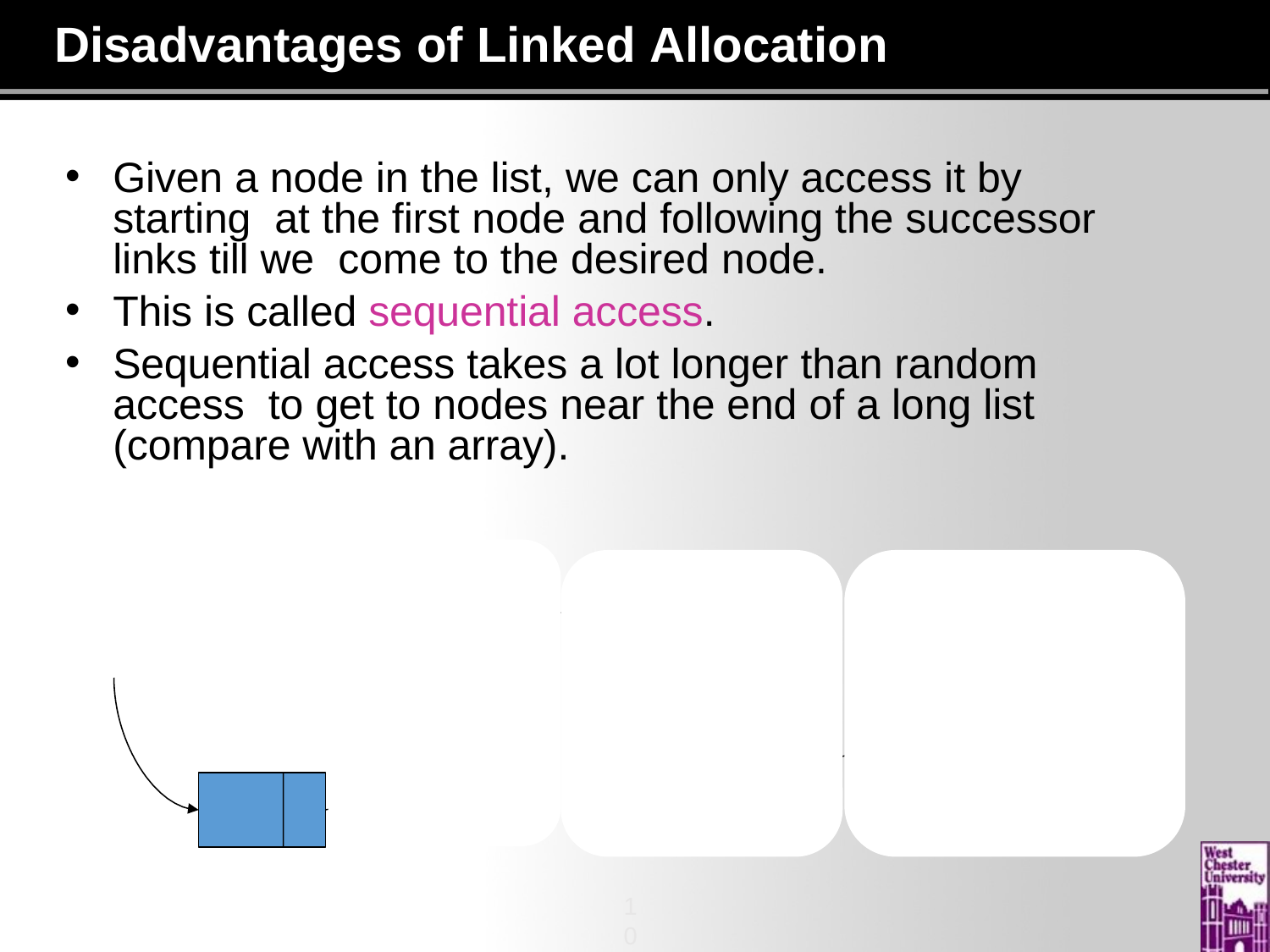

# Disadvantages of Linked Allocation
Given a node in the list, we can only access it by starting  at the first node and following the successor links till we  come to the desired node.
This is called sequential access.
Sequential access takes a lot longer than random access  to get to nodes near the end of a long list (compare with an array).

10